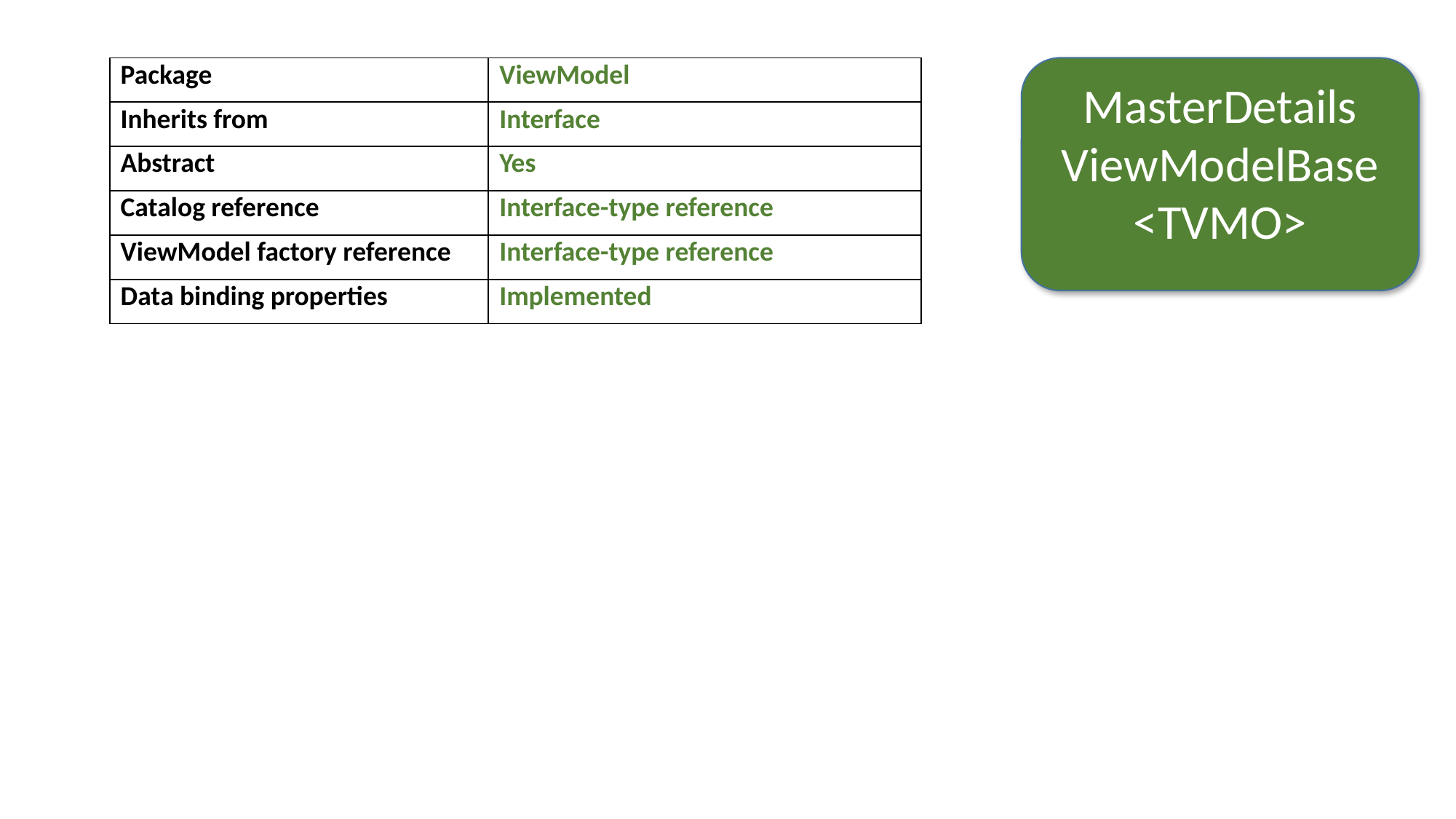

| Package | ViewModel |
| --- | --- |
| Inherits from | Interface |
| Abstract | Yes |
| Catalog reference | Interface-type reference |
| ViewModel factory reference | Interface-type reference |
| Data binding properties | Implemented |
MasterDetails
ViewModelBase
<TVMO>